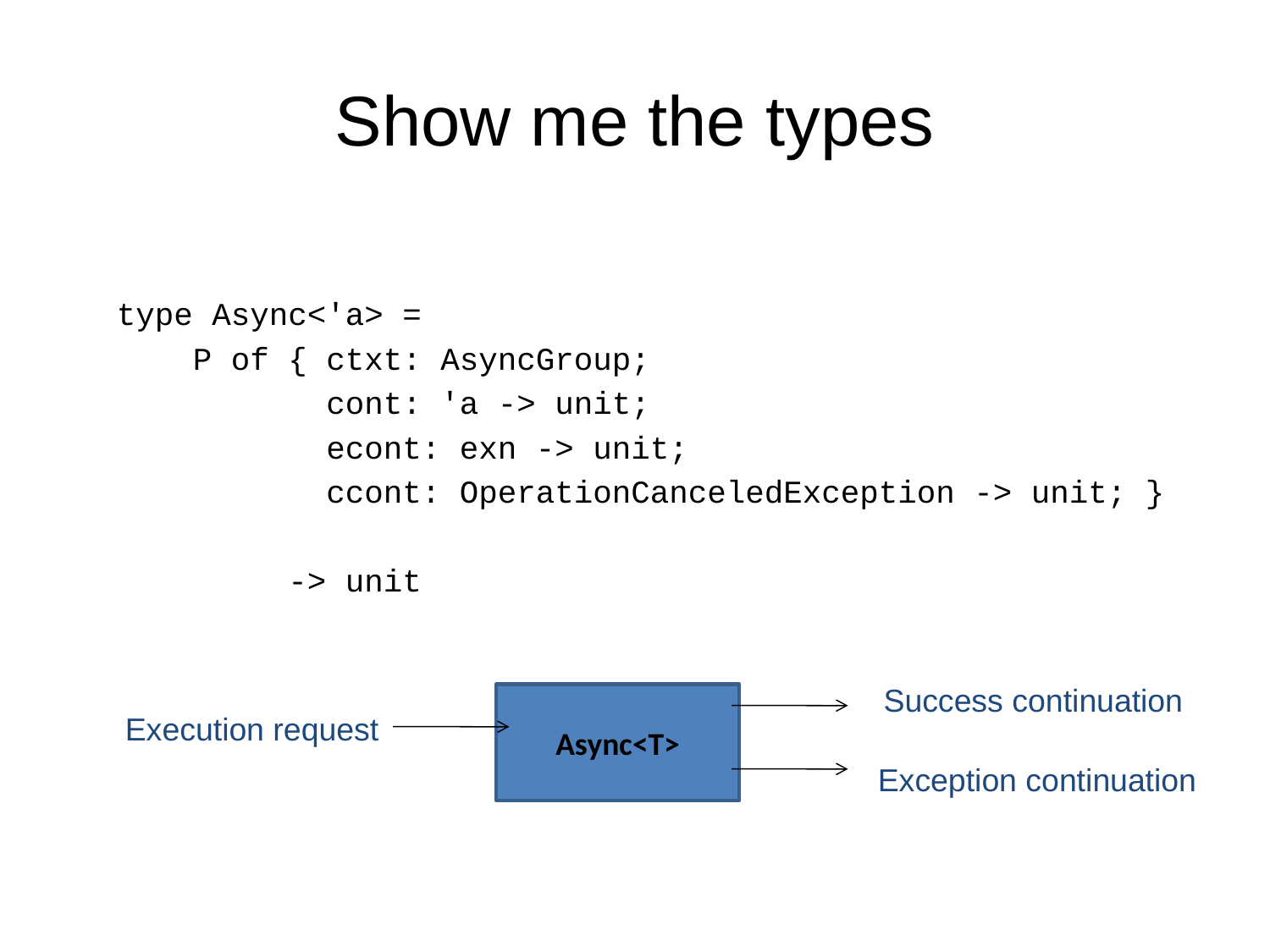

# Show me the types

 type Async<'a> =
     P of { ctxt: AsyncGroup;
            cont: 'a -> unit;
            econt: exn -> unit;
            ccont: OperationCanceledException -> unit; }

          -> unit

Success continuation
Async<T>
Execution request
Exception continuation